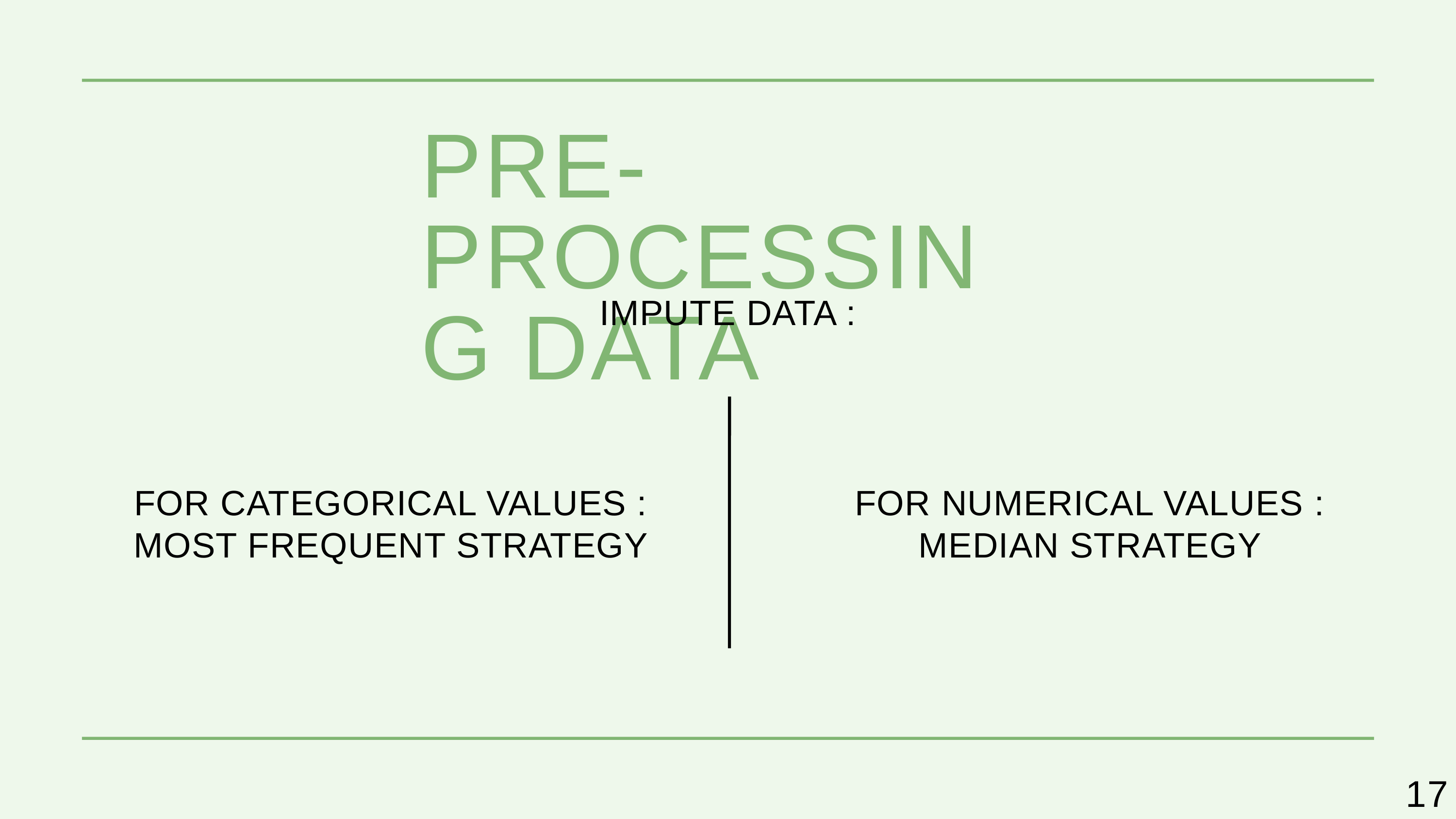

PRE-PROCESSING DATA
IMPUTE DATA :

FOR CATEGORICAL VALUES : MOST FREQUENT STRATEGY
FOR NUMERICAL VALUES : MEDIAN STRATEGY

17